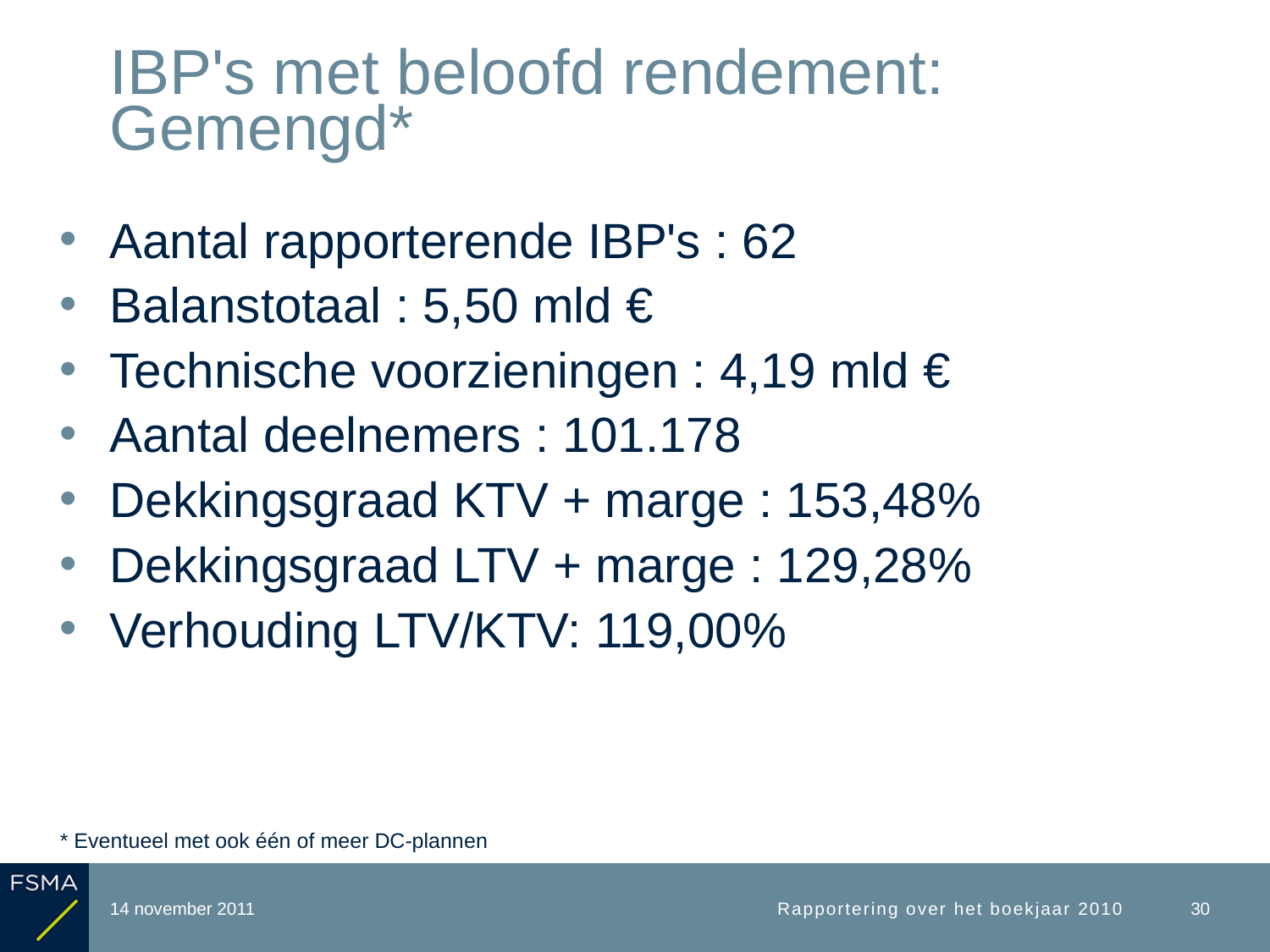

# IBP's met beloofd rendement: Gemengd*
Aantal rapporterende IBP's : 62
Balanstotaal : 5,50 mld €
Technische voorzieningen : 4,19 mld €
Aantal deelnemers : 101.178
Dekkingsgraad KTV + marge : 153,48%
Dekkingsgraad LTV + marge : 129,28%
Verhouding LTV/KTV: 119,00%

* Eventueel met ook één of meer DC-plannen
14 november 2011
Rapportering over het boekjaar 2010
30